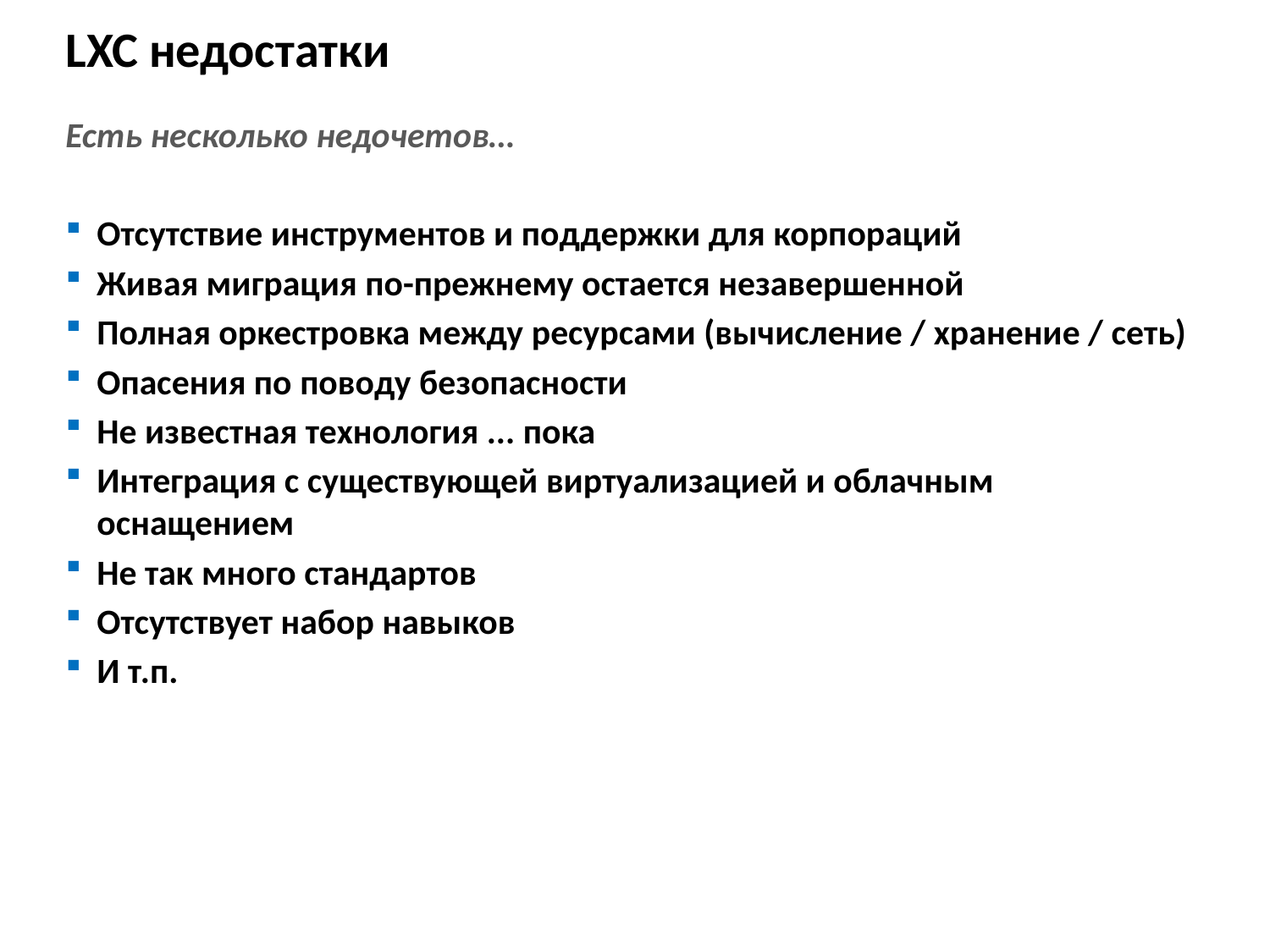

# LXC недостатки
Есть несколько недочетов…

Отсутствие инструментов и поддержки для корпораций
Живая миграция по-прежнему остается незавершенной
Полная оркестровка между ресурсами (вычисление / хранение / сеть)
Опасения по поводу безопасности
Не известная технология ... пока
Интеграция с существующей виртуализацией и облачным оснащением
Не так много стандартов
Отсутствует набор навыков
И т.п.
23